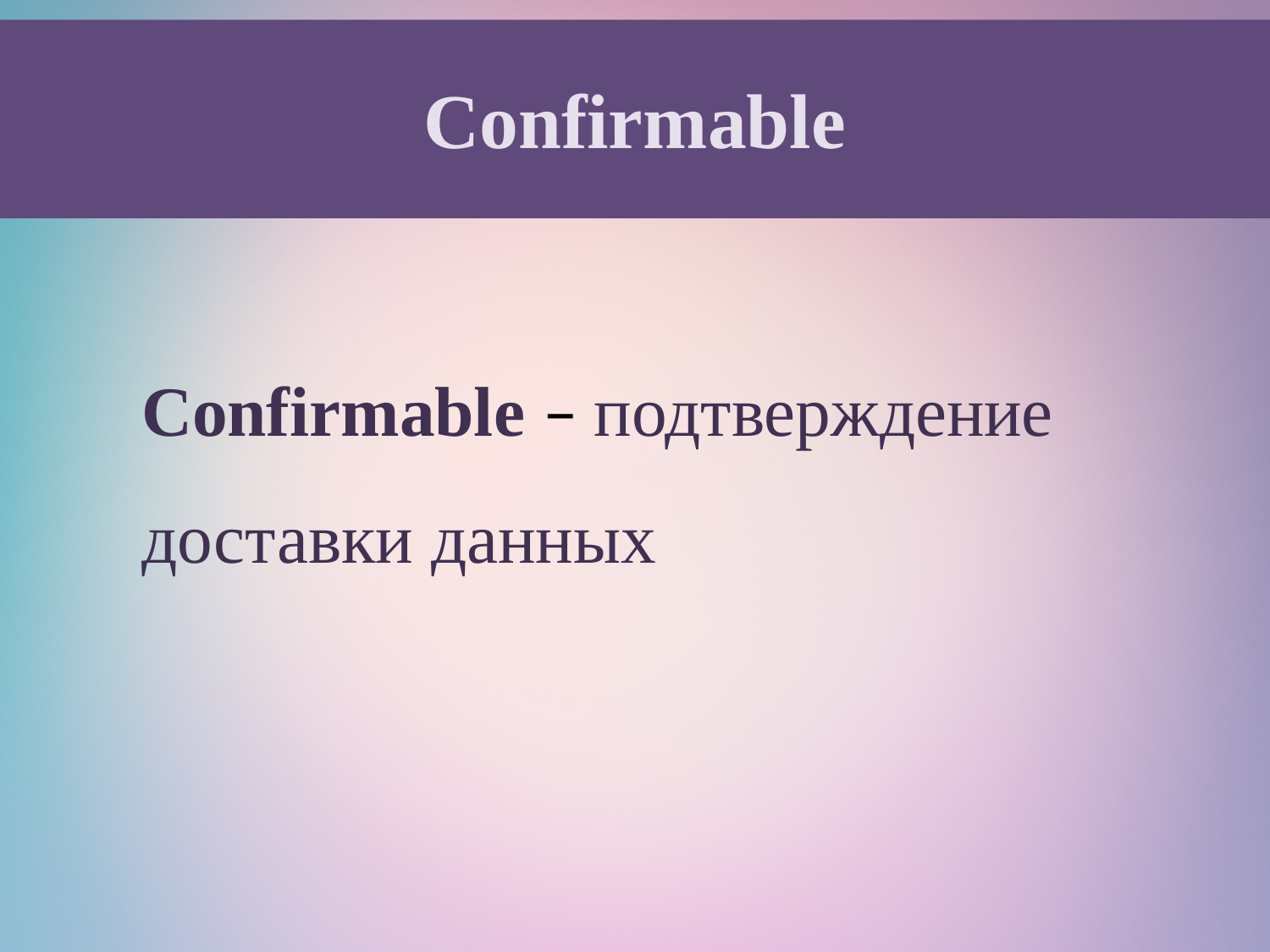

# Сonfirmable
Сonfirmable – подтверждение доставки данных